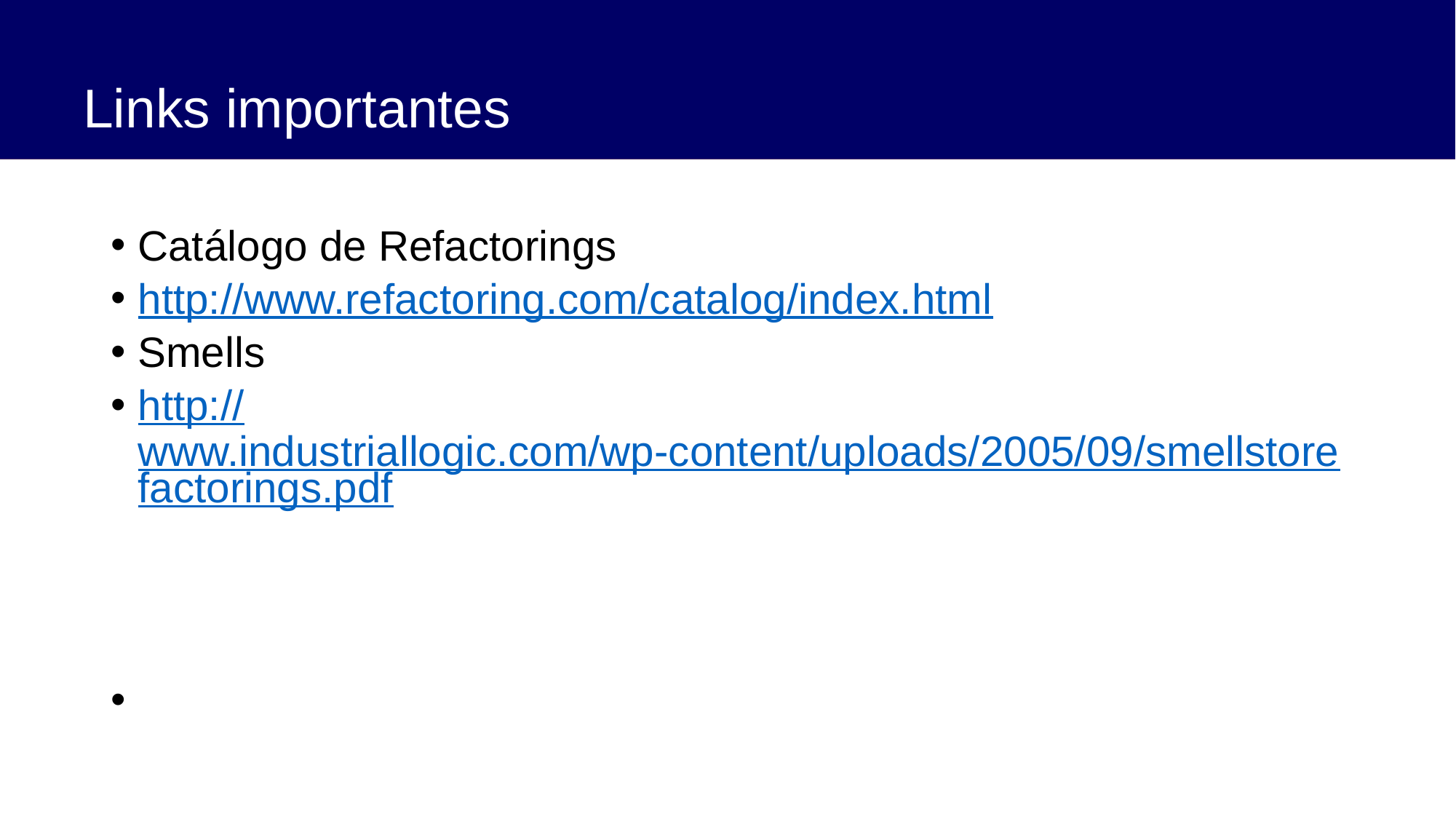

# Links importantes
Catálogo de Refactorings
http://www.refactoring.com/catalog/index.html
Smells
http://www.industriallogic.com/wp-content/uploads/2005/09/smellstorefactorings.pdf